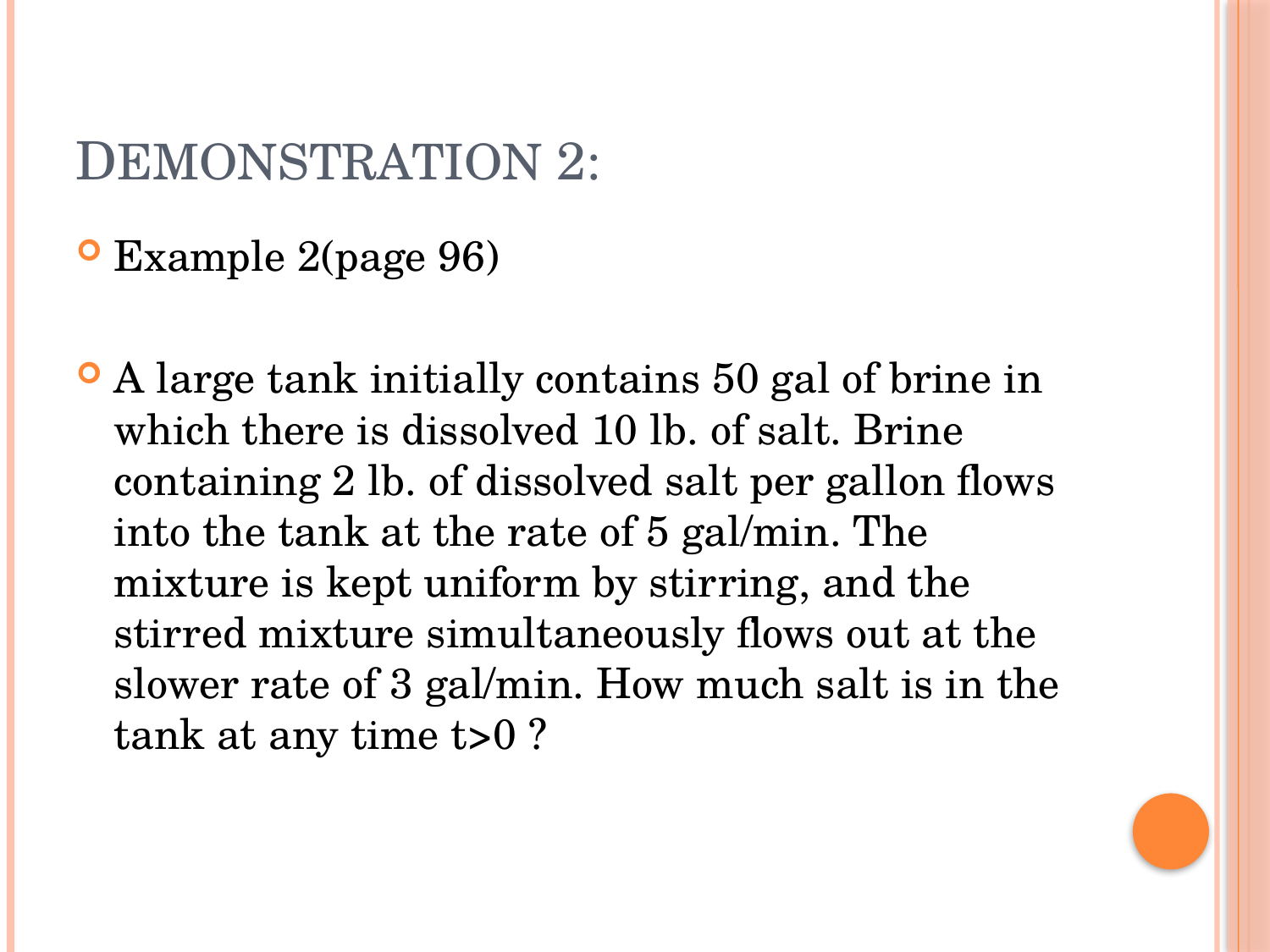

# DEMONSTRATION 2:
Example 2(page 96)

A large tank initially contains 50 gal of brine in which there is dissolved 10 lb. of salt. Brine containing 2 lb. of dissolved salt per gallon flows into the tank at the rate of 5 gal/min. The mixture is kept uniform by stirring, and the stirred mixture simultaneously flows out at the slower rate of 3 gal/min. How much salt is in the tank at any time t>0 ?